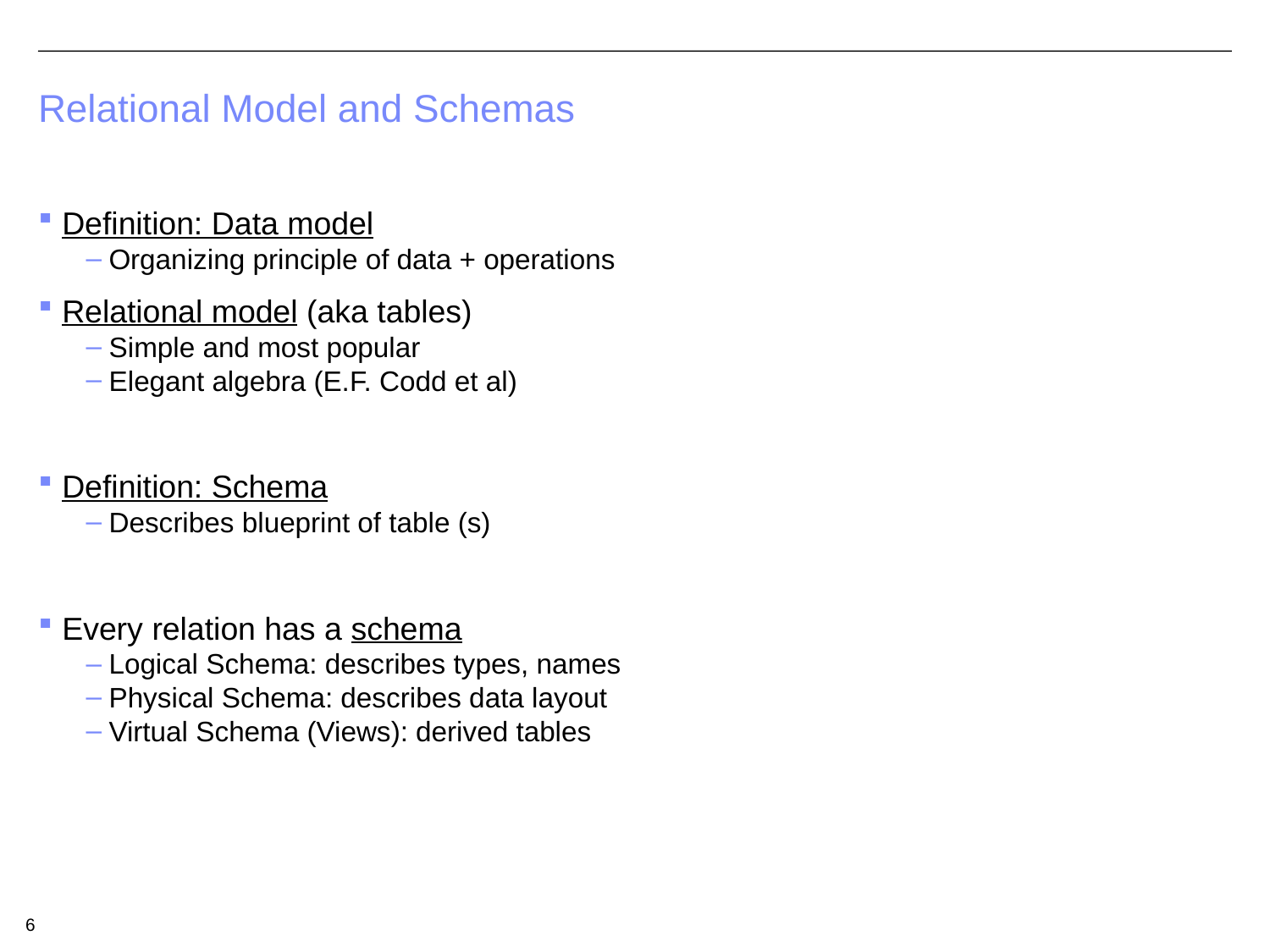

# Relational Model and Schemas
Definition: Data model
Organizing principle of data + operations
Relational model (aka tables)
Simple and most popular
Elegant algebra (E.F. Codd et al)

Definition: Schema
Describes blueprint of table (s)

Every relation has a schema
Logical Schema: describes types, names
Physical Schema: describes data layout
Virtual Schema (Views): derived tables
6